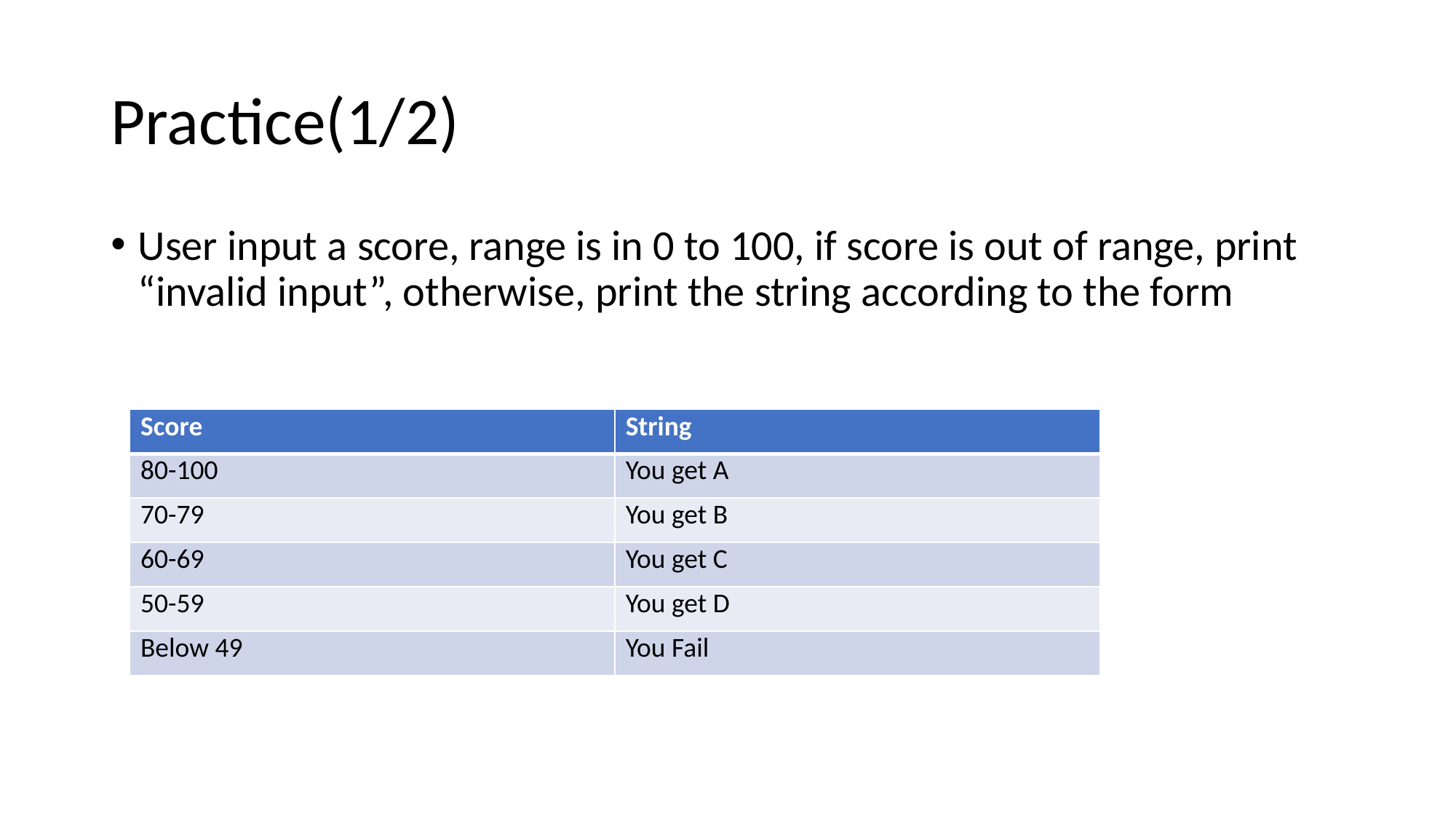

# Practice(1/2)
User input a score, range is in 0 to 100, if score is out of range, print “invalid input”, otherwise, print the string according to the form
| Score | String |
| --- | --- |
| 80-100 | You get A |
| 70-79 | You get B |
| 60-69 | You get C |
| 50-59 | You get D |
| Below 49 | You Fail |